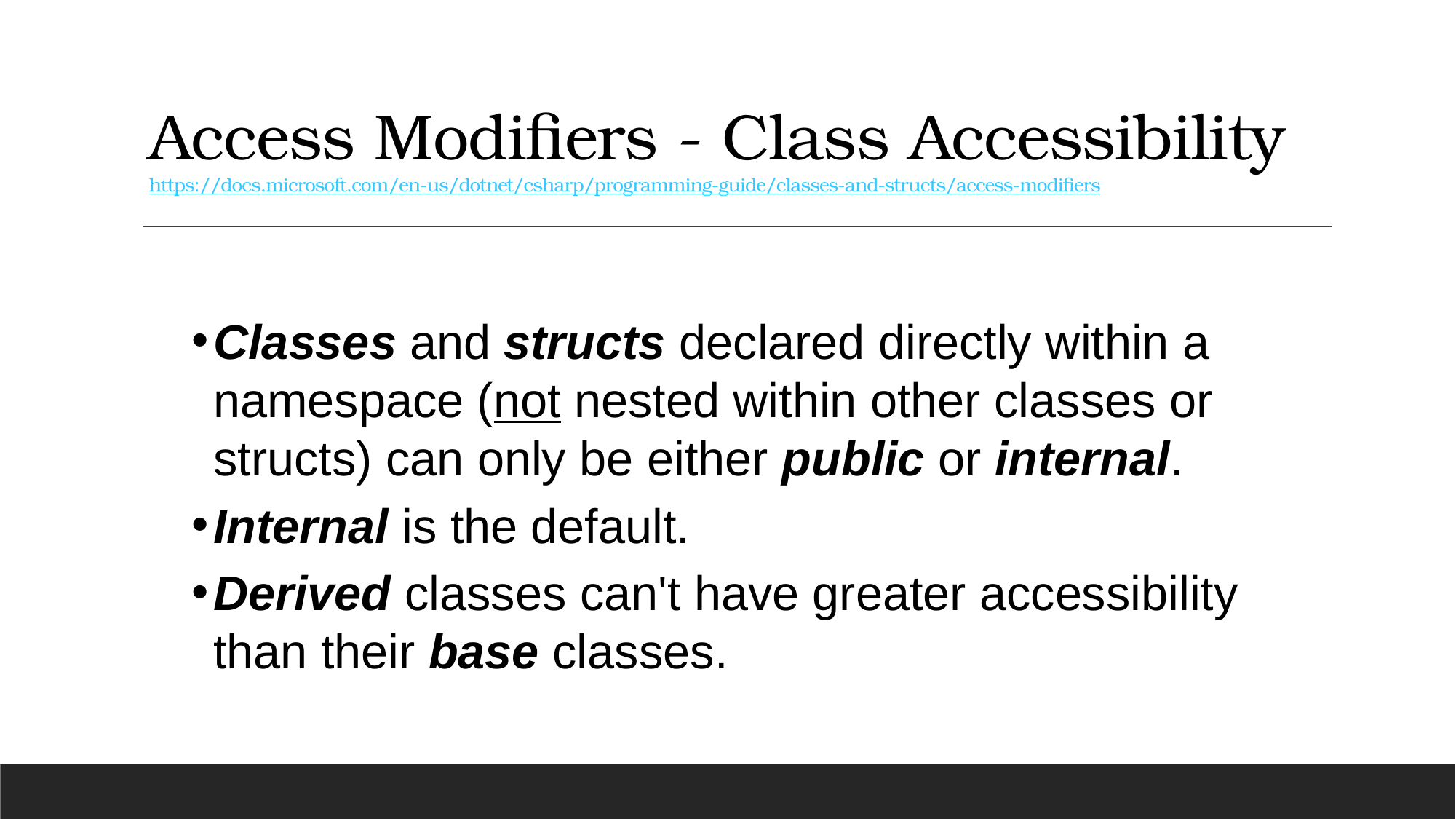

Access Modifiers - Class Accessibility
https://docs.microsoft.com/en-us/dotnet/csharp/programming-guide/classes-and-structs/access-modifiers
Classes and structs declared directly within a namespace (not nested within other classes or structs) can only be either public or internal.
Internal is the default.
Derived classes can't have greater accessibility than their base classes.